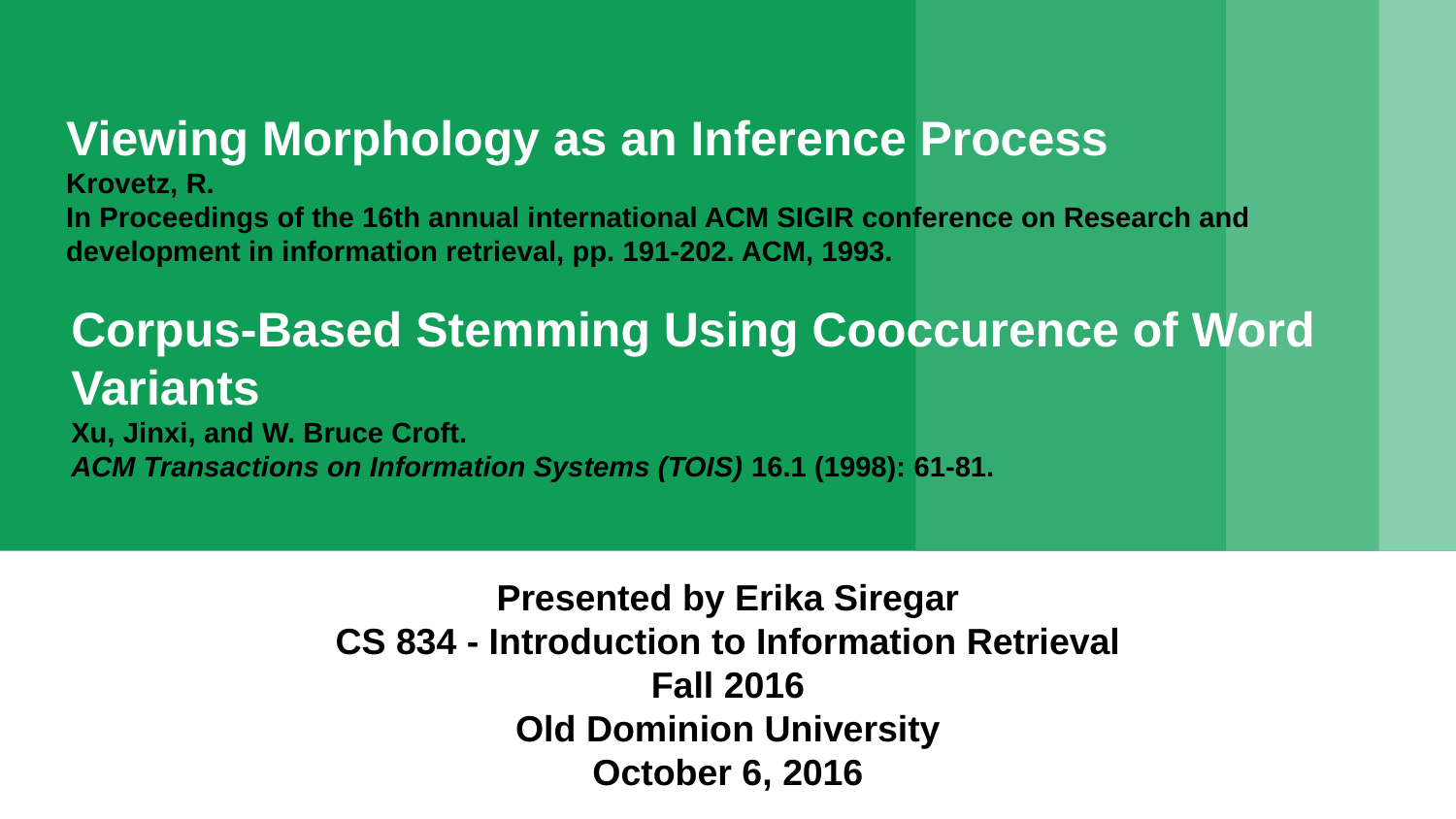

# Viewing Morphology as an Inference Process
Krovetz, R.
In Proceedings of the 16th annual international ACM SIGIR conference on Research and development in information retrieval, pp. 191-202. ACM, 1993.
Corpus-Based Stemming Using Cooccurence of Word Variants
Xu, Jinxi, and W. Bruce Croft.
ACM Transactions on Information Systems (TOIS) 16.1 (1998): 61-81.
Presented by Erika Siregar
CS 834 - Introduction to Information Retrieval
Fall 2016
Old Dominion University
October 6, 2016